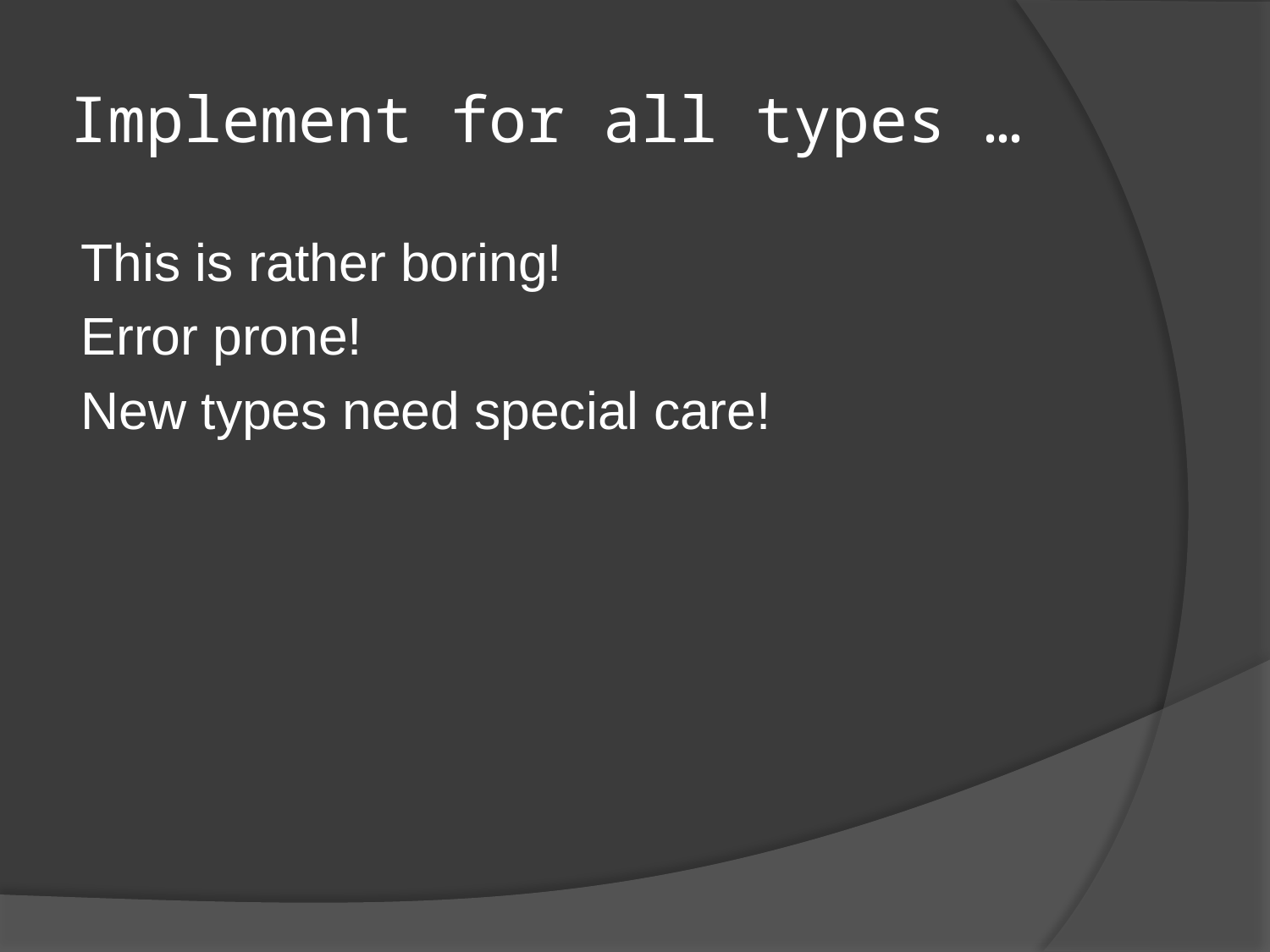

# Implement for all types …
This is rather boring!
Error prone!
New types need special care!